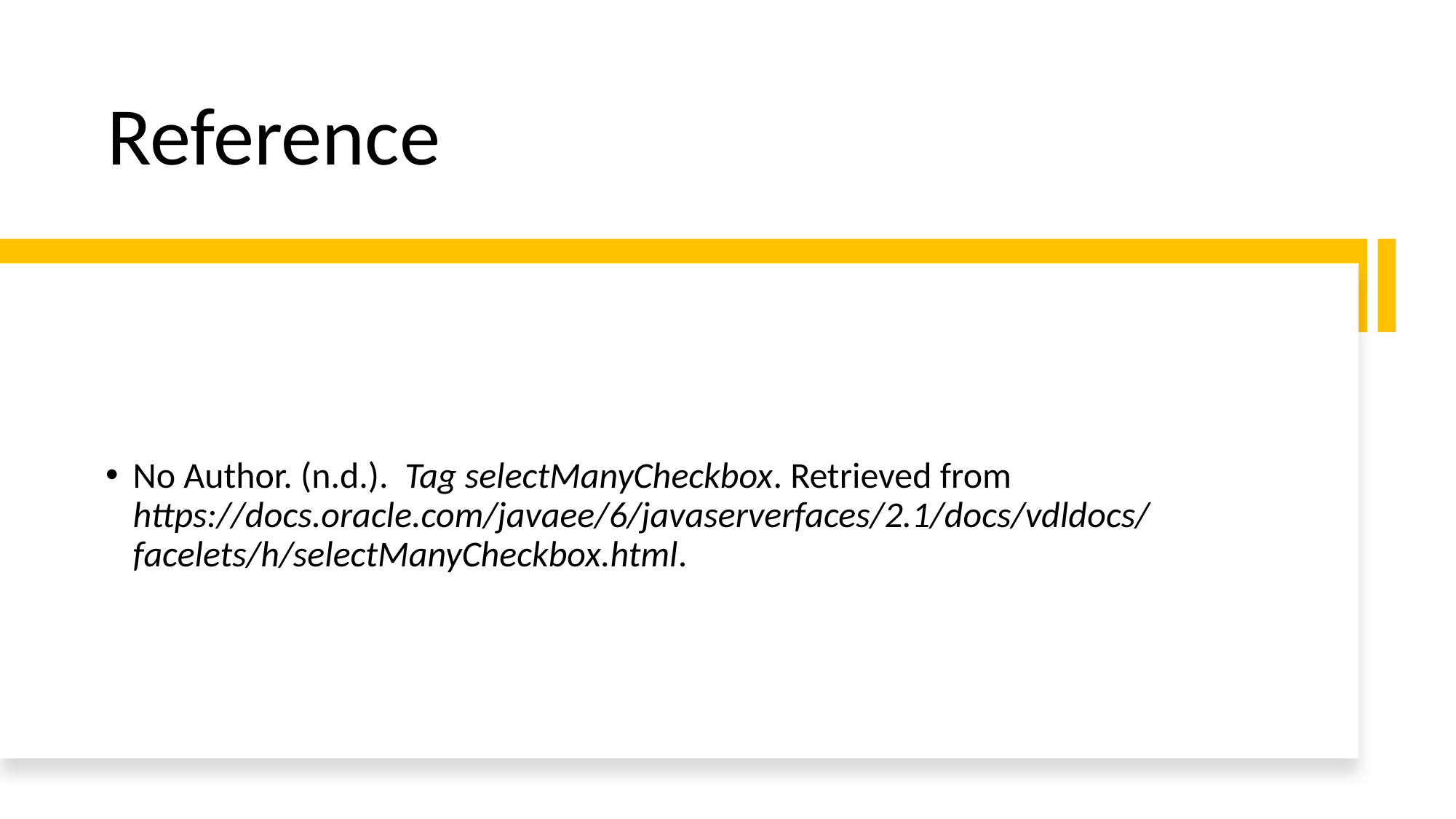

# Reference

No Author. (n.d.).  Tag selectManyCheckbox. Retrieved from  https://docs.oracle.com/javaee/6/javaserverfaces/2.1/docs/vdldocs/facelets/h/selectManyCheckbox.html.